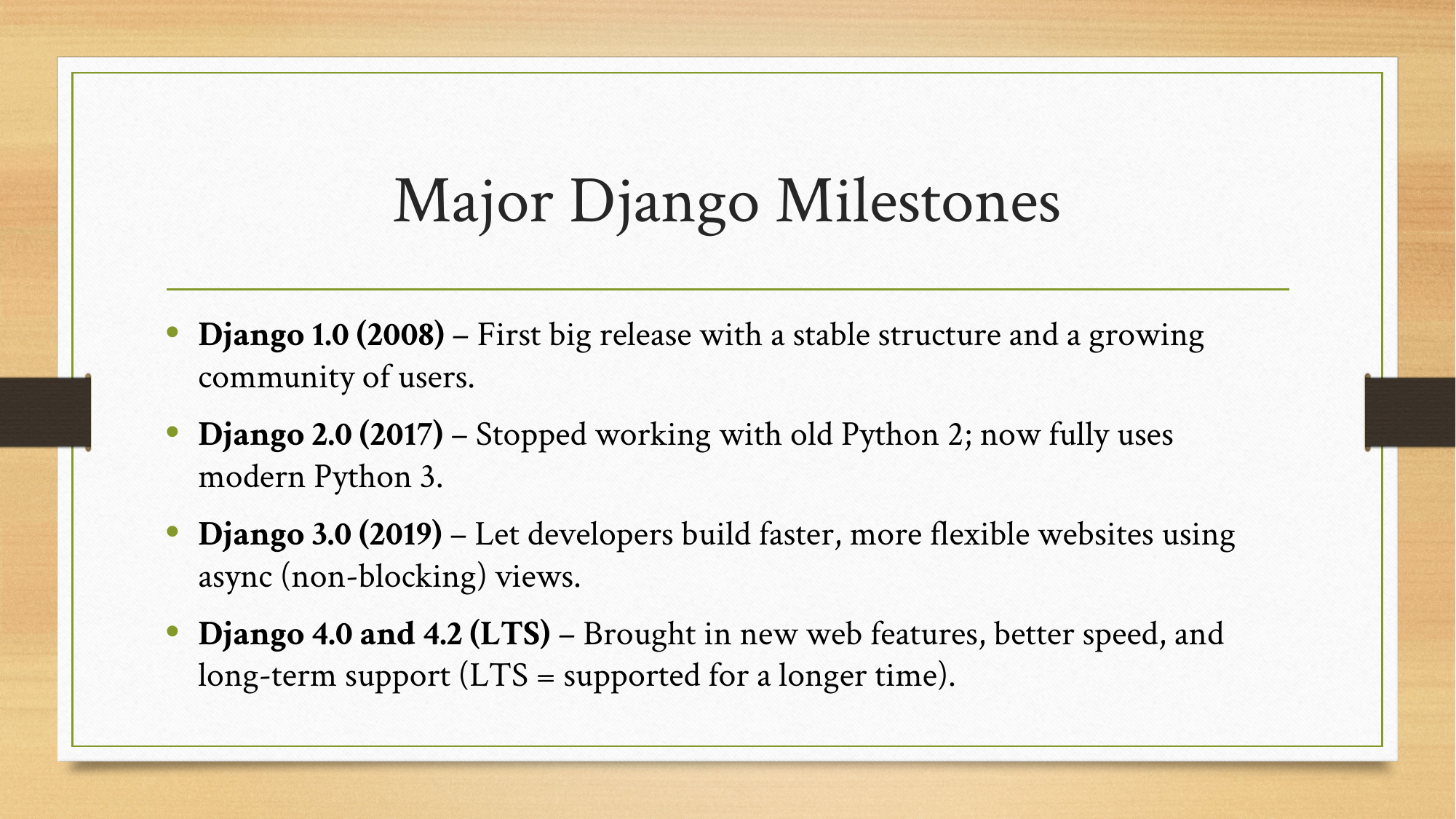

# Major Django Milestones
Django 1.0 (2008) – First big release with a stable structure and a growing community of users.
Django 2.0 (2017) – Stopped working with old Python 2; now fully uses modern Python 3.
Django 3.0 (2019) – Let developers build faster, more flexible websites using async (non-blocking) views.
Django 4.0 and 4.2 (LTS) – Brought in new web features, better speed, and long-term support (LTS = supported for a longer time).